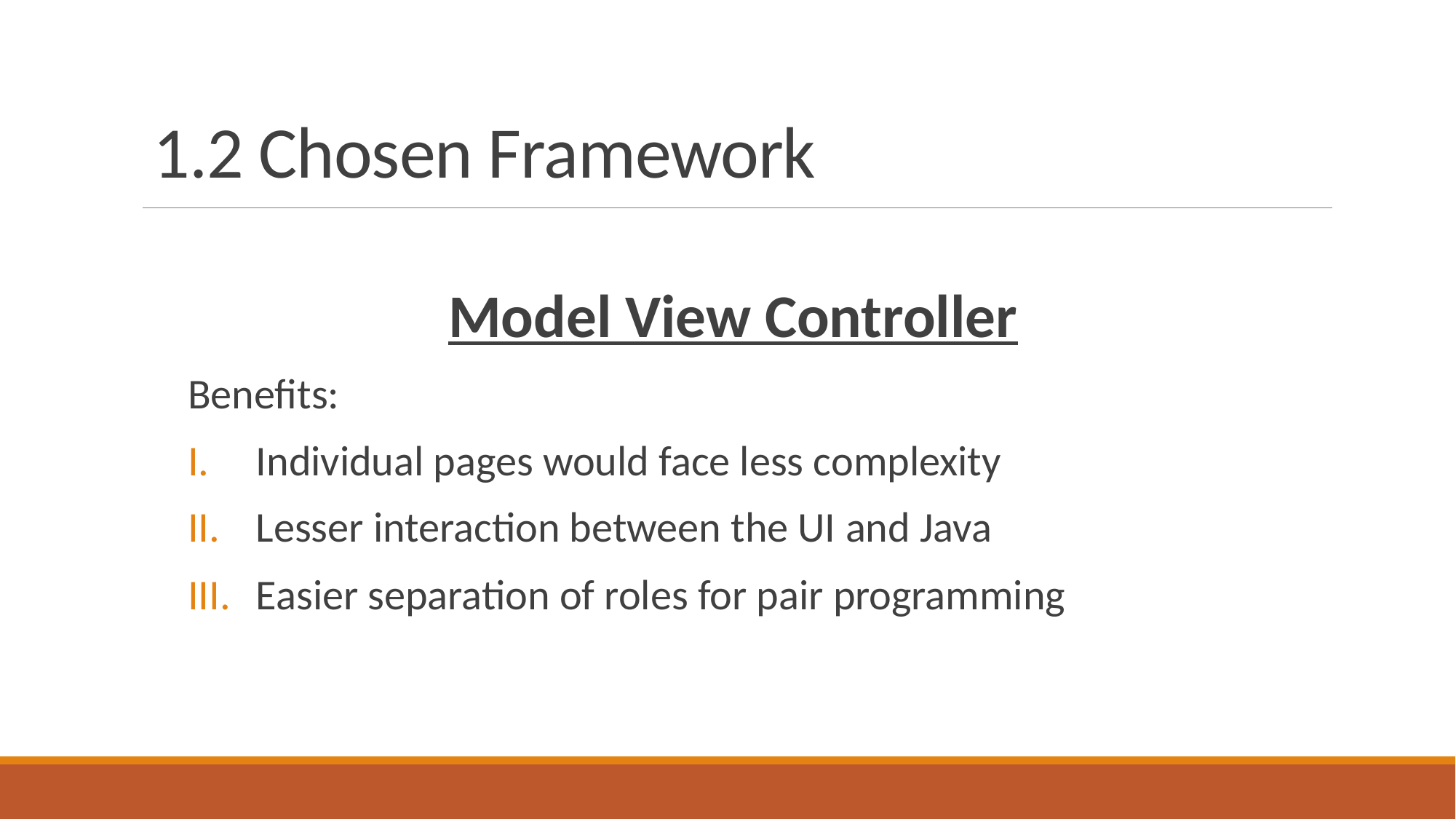

# 1.2 Chosen Framework
Model View Controller
Benefits:
Individual pages would face less complexity
Lesser interaction between the UI and Java
Easier separation of roles for pair programming